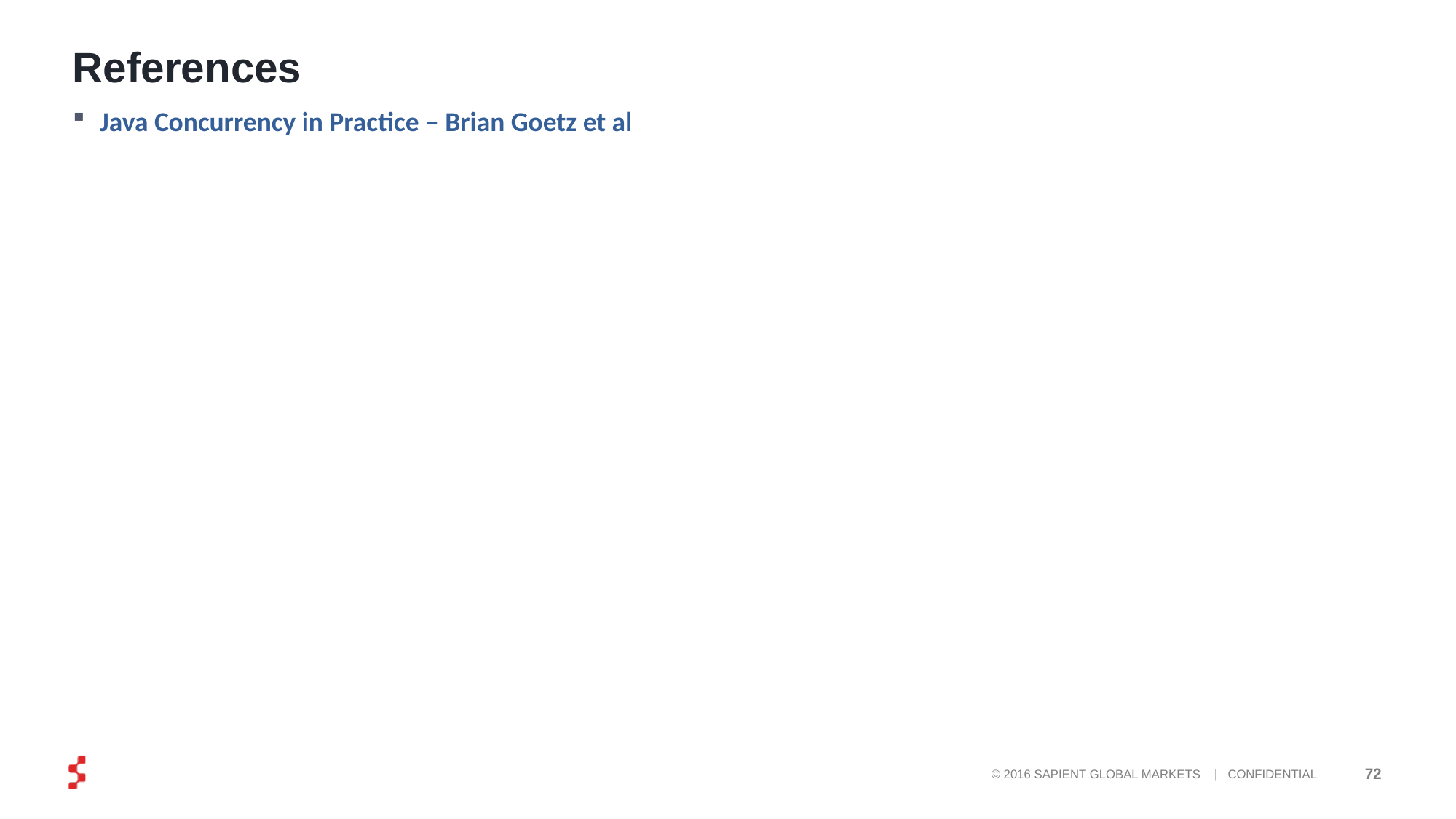

# References
Java Concurrency in Practice – Brian Goetz et al